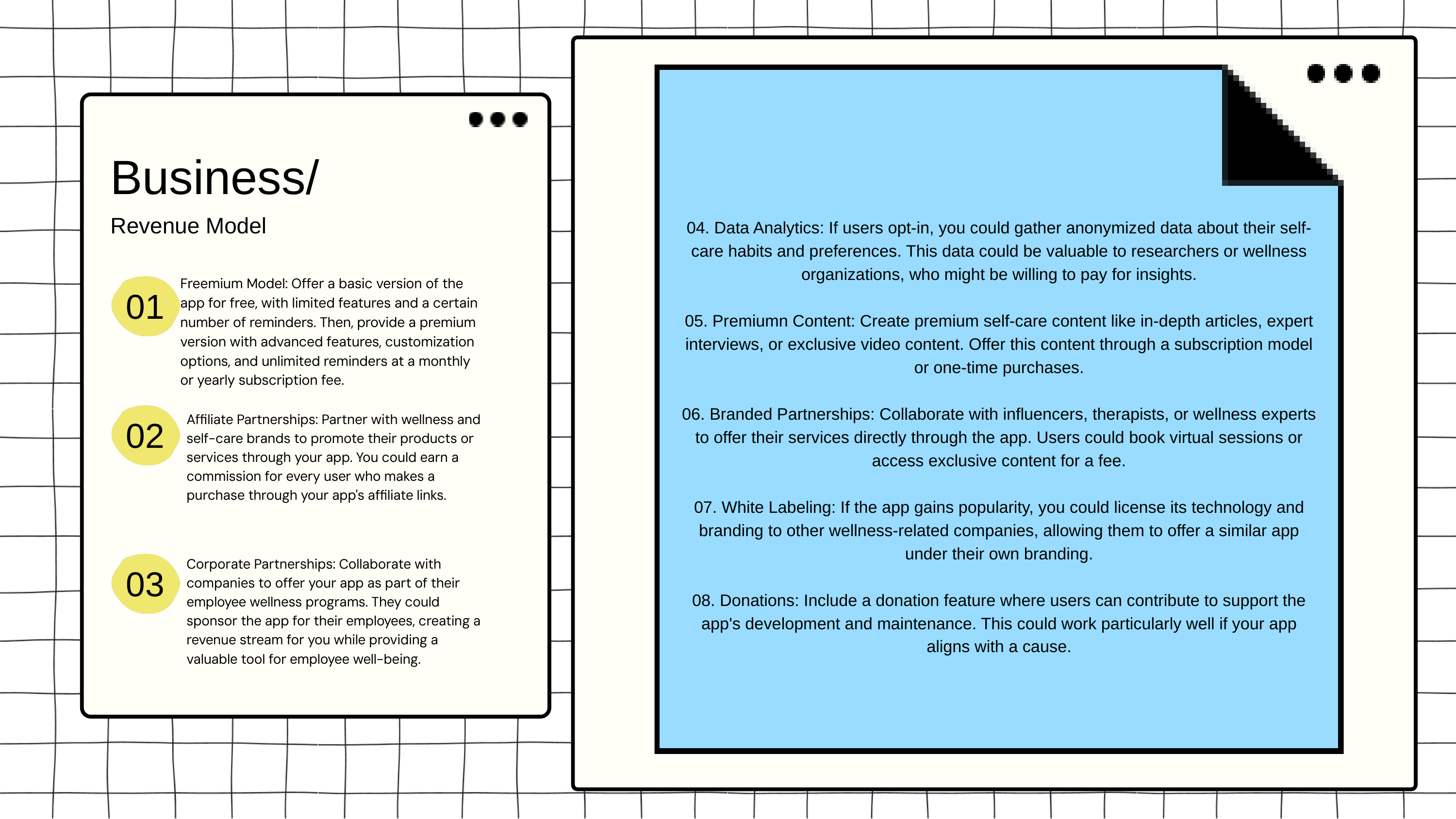

Business/
Revenue Model
04. Data Analytics: If users opt-in, you could gather anonymized data about their self-care habits and preferences. This data could be valuable to researchers or wellness organizations, who might be willing to pay for insights.

05. Premiumn Content: Create premium self-care content like in-depth articles, expert interviews, or exclusive video content. Offer this content through a subscription model or one-time purchases.

06. Branded Partnerships: Collaborate with influencers, therapists, or wellness experts to offer their services directly through the app. Users could book virtual sessions or access exclusive content for a fee.

07. White Labeling: If the app gains popularity, you could license its technology and branding to other wellness-related companies, allowing them to offer a similar app under their own branding.

08. Donations: Include a donation feature where users can contribute to support the app's development and maintenance. This could work particularly well if your app aligns with a cause.
Freemium Model: Offer a basic version of the app for free, with limited features and a certain number of reminders. Then, provide a premium version with advanced features, customization options, and unlimited reminders at a monthly or yearly subscription fee.

01

02
Affiliate Partnerships: Partner with wellness and self-care brands to promote their products or services through your app. You could earn a commission for every user who makes a purchase through your app's affiliate links.
Corporate Partnerships: Collaborate with companies to offer your app as part of their employee wellness programs. They could sponsor the app for their employees, creating a revenue stream for you while providing a valuable tool for employee well-being.

03